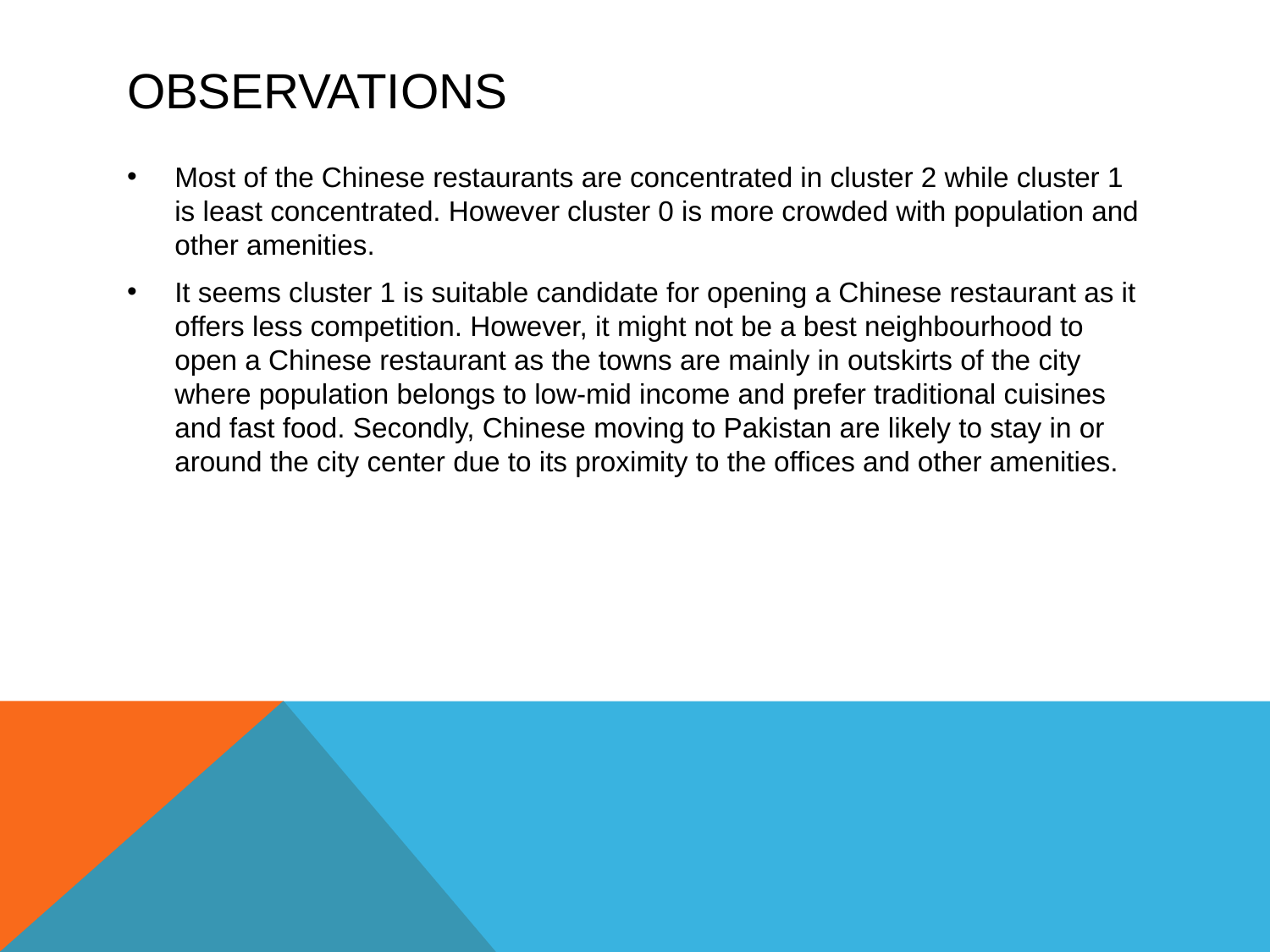

# observations
Most of the Chinese restaurants are concentrated in cluster 2 while cluster 1 is least concentrated. However cluster 0 is more crowded with population and other amenities.
It seems cluster 1 is suitable candidate for opening a Chinese restaurant as it offers less competition. However, it might not be a best neighbourhood to open a Chinese restaurant as the towns are mainly in outskirts of the city where population belongs to low-mid income and prefer traditional cuisines and fast food. Secondly, Chinese moving to Pakistan are likely to stay in or around the city center due to its proximity to the offices and other amenities.